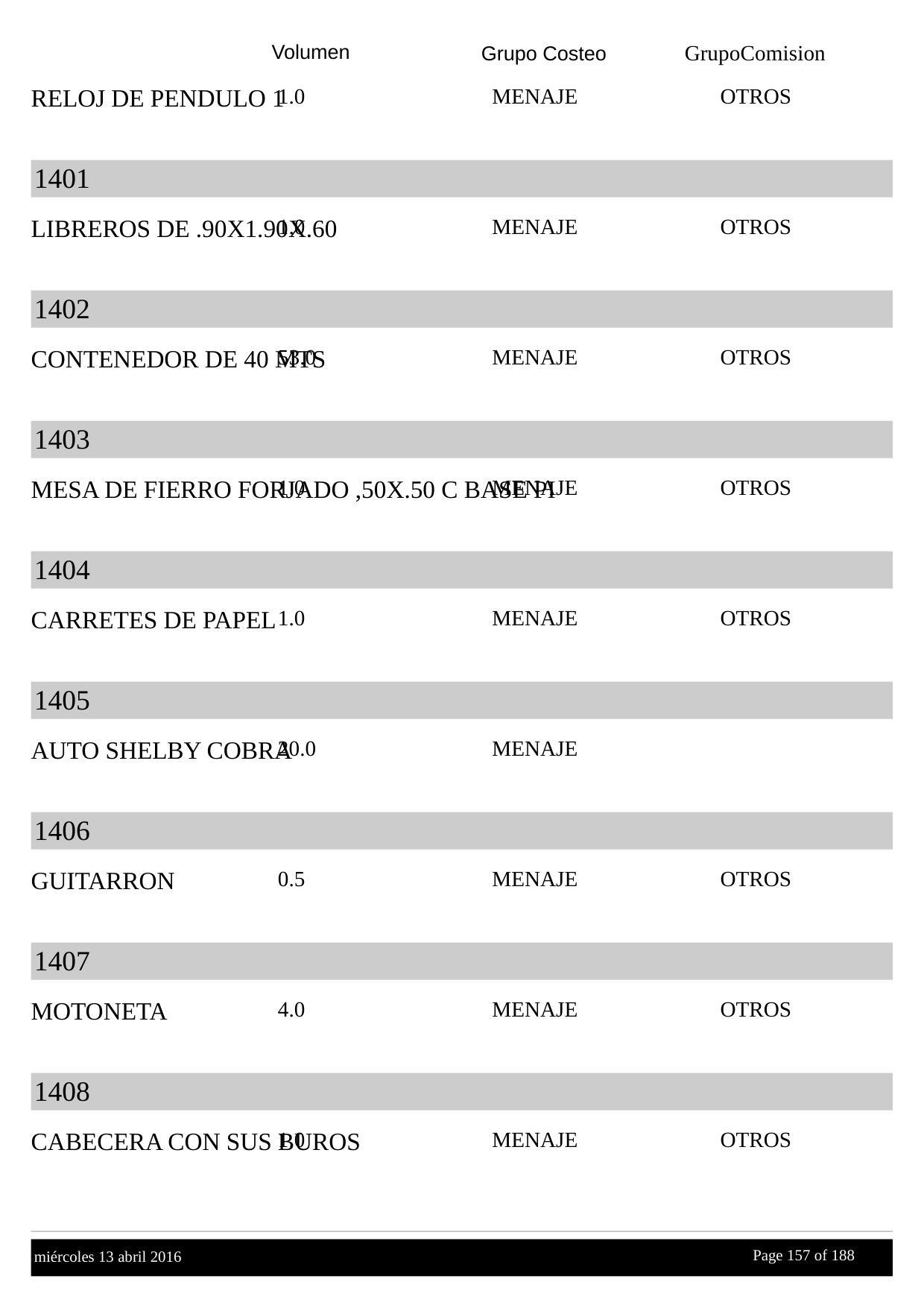

Volumen
GrupoComision
Grupo Costeo
RELOJ DE PENDULO 1
1.0
MENAJE
OTROS

1401
LIBREROS DE .90X1.90X.60
1.0
MENAJE
OTROS

1402
CONTENEDOR DE 40 MTS
53.0
MENAJE
OTROS

1403
MESA DE FIERRO FORJADO ,50X.50 C BASE PI
1.0
MENAJE
OTROS

1404
CARRETES DE PAPEL
1.0
MENAJE
OTROS

1405
AUTO SHELBY COBRA
20.0
MENAJE

1406
GUITARRON
0.5
MENAJE
OTROS

1407
MOTONETA
4.0
MENAJE
OTROS

1408
CABECERA CON SUS BUROS
1.0
MENAJE
OTROS

Page 157 of
 188
miércoles 13 abril 2016